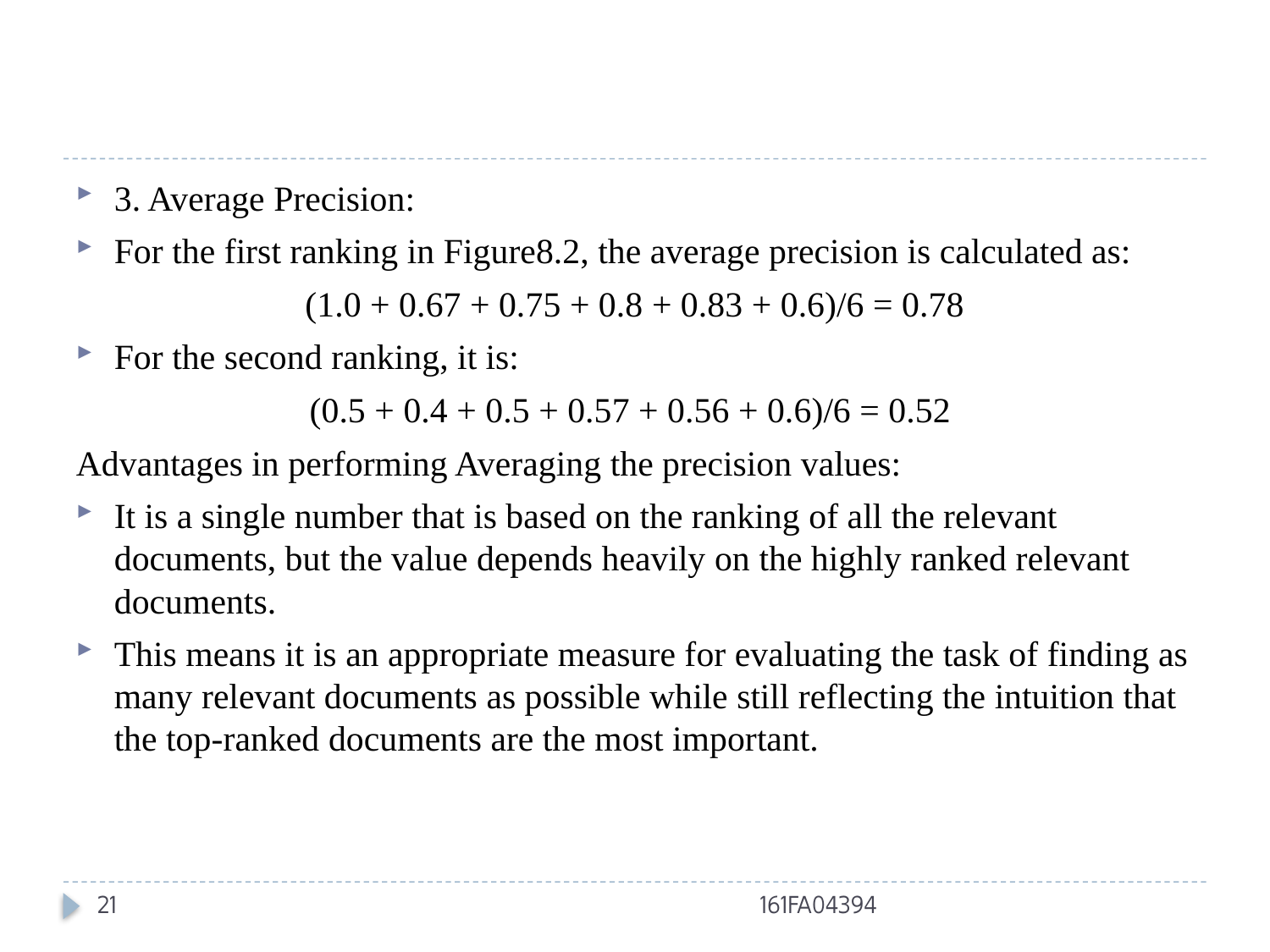

#
3. Average Precision:
For the first ranking in Figure8.2, the average precision is calculated as:
(1.0 + 0.67 + 0.75 + 0.8 + 0.83 + 0.6)/6 = 0.78
For the second ranking, it is:
(0.5 + 0.4 + 0.5 + 0.57 + 0.56 + 0.6)/6 = 0.52
Advantages in performing Averaging the precision values:
It is a single number that is based on the ranking of all the relevant documents, but the value depends heavily on the highly ranked relevant documents.
This means it is an appropriate measure for evaluating the task of finding as many relevant documents as possible while still reflecting the intuition that the top-ranked documents are the most important.
21
161FA04394